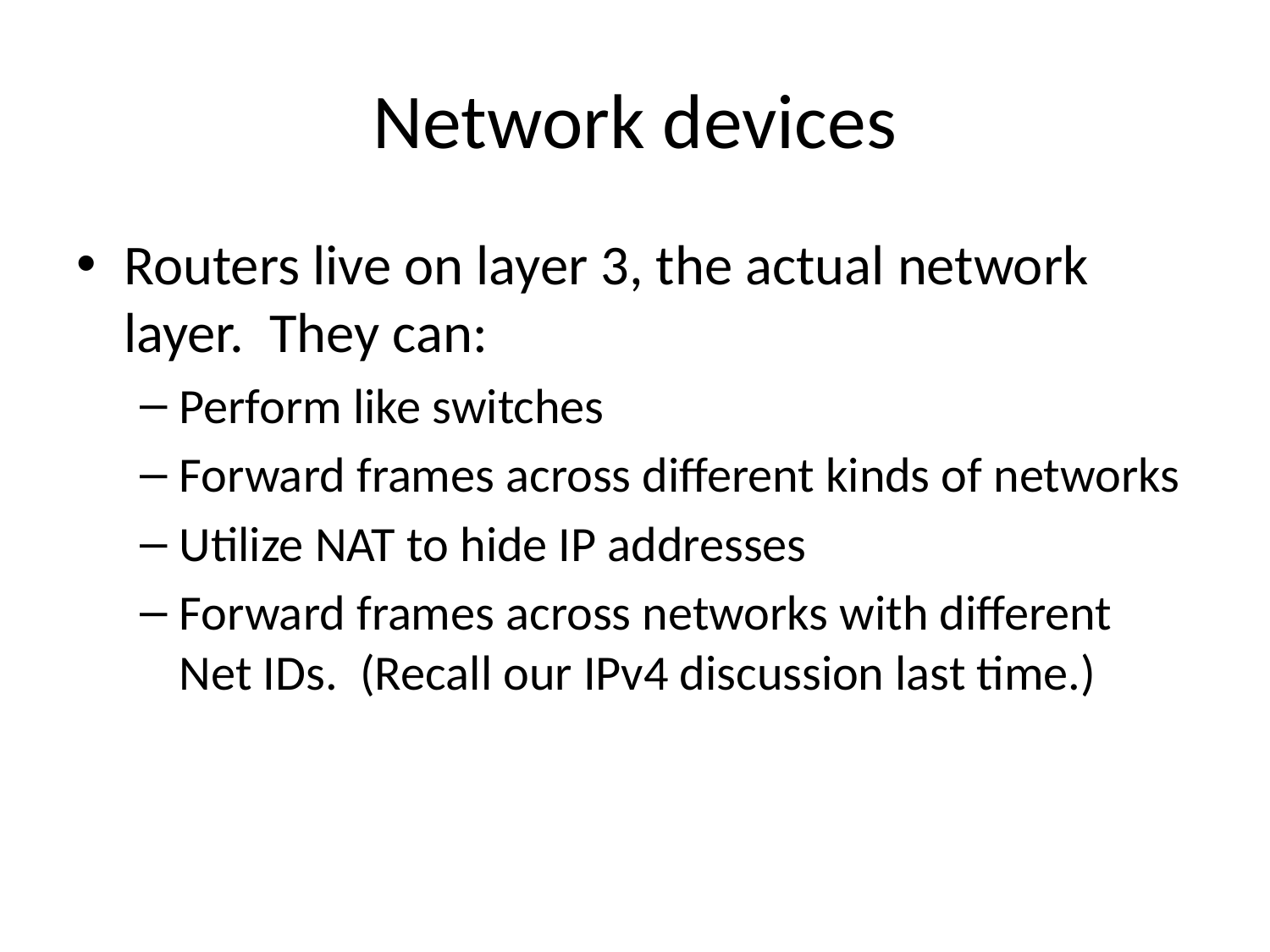

# Network devices
Routers live on layer 3, the actual network layer.  They can:
Perform like switches
Forward frames across different kinds of networks
Utilize NAT to hide IP addresses
Forward frames across networks with different Net IDs.  (Recall our IPv4 discussion last time.)